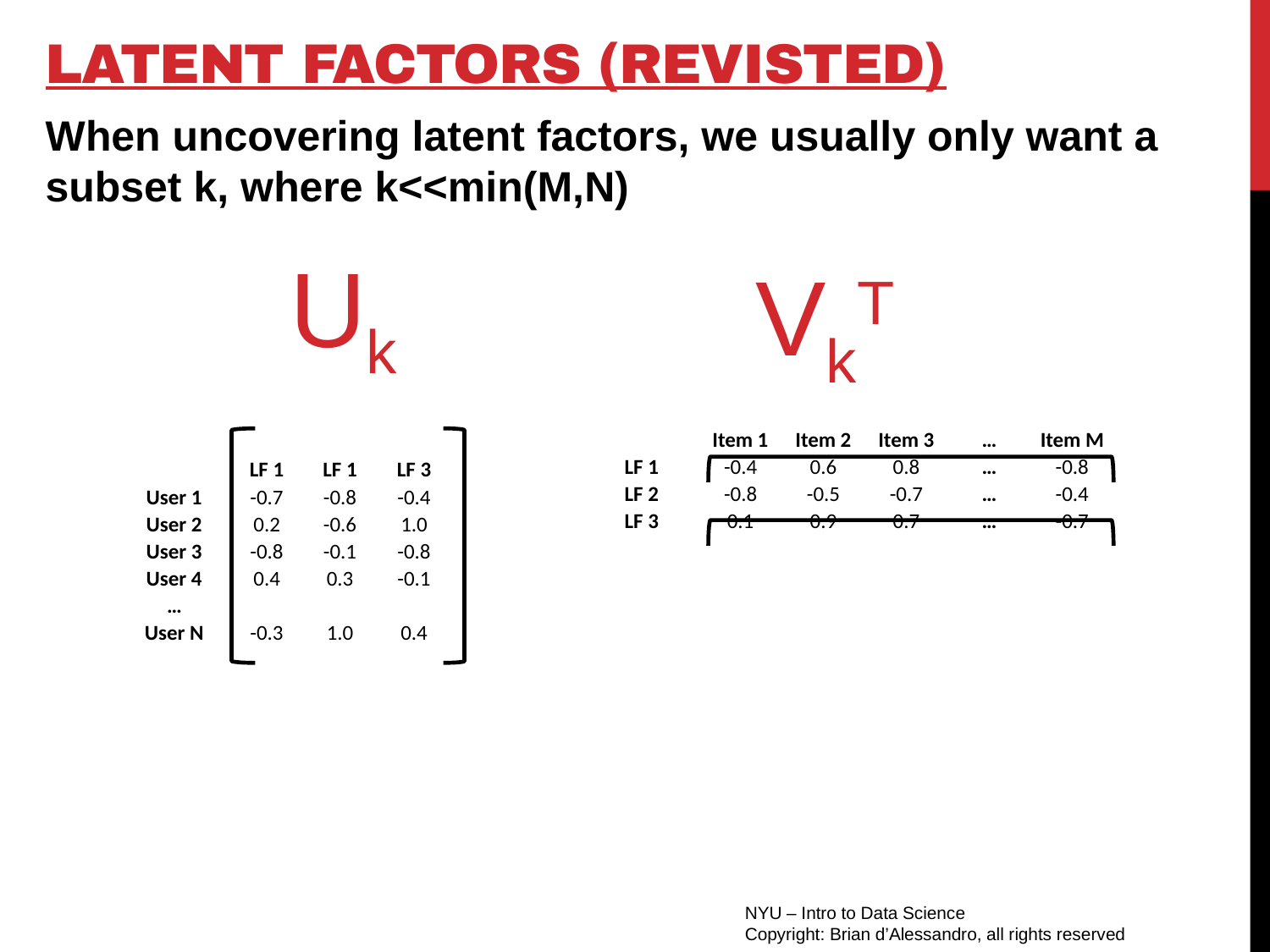

# Latent factors (revisted)
When uncovering latent factors, we usually only want a subset k, where k<<min(M,N)
Uk
VkT

|  | Item 1 | Item 2 | Item 3 | … | Item M |
| --- | --- | --- | --- | --- | --- |
| LF 1 | -0.4 | 0.6 | 0.8 | … | -0.8 |
| LF 2 | -0.8 | -0.5 | -0.7 | … | -0.4 |
| LF 3 | 0.1 | 0.9 | 0.7 | … | -0.7 |

|  | LF 1 | LF 1 | LF 3 |
| --- | --- | --- | --- |
| User 1 | -0.7 | -0.8 | -0.4 |
| User 2 | 0.2 | -0.6 | 1.0 |
| User 3 | -0.8 | -0.1 | -0.8 |
| User 4 | 0.4 | 0.3 | -0.1 |
| … |  |  |  |
| User N | -0.3 | 1.0 | 0.4 |